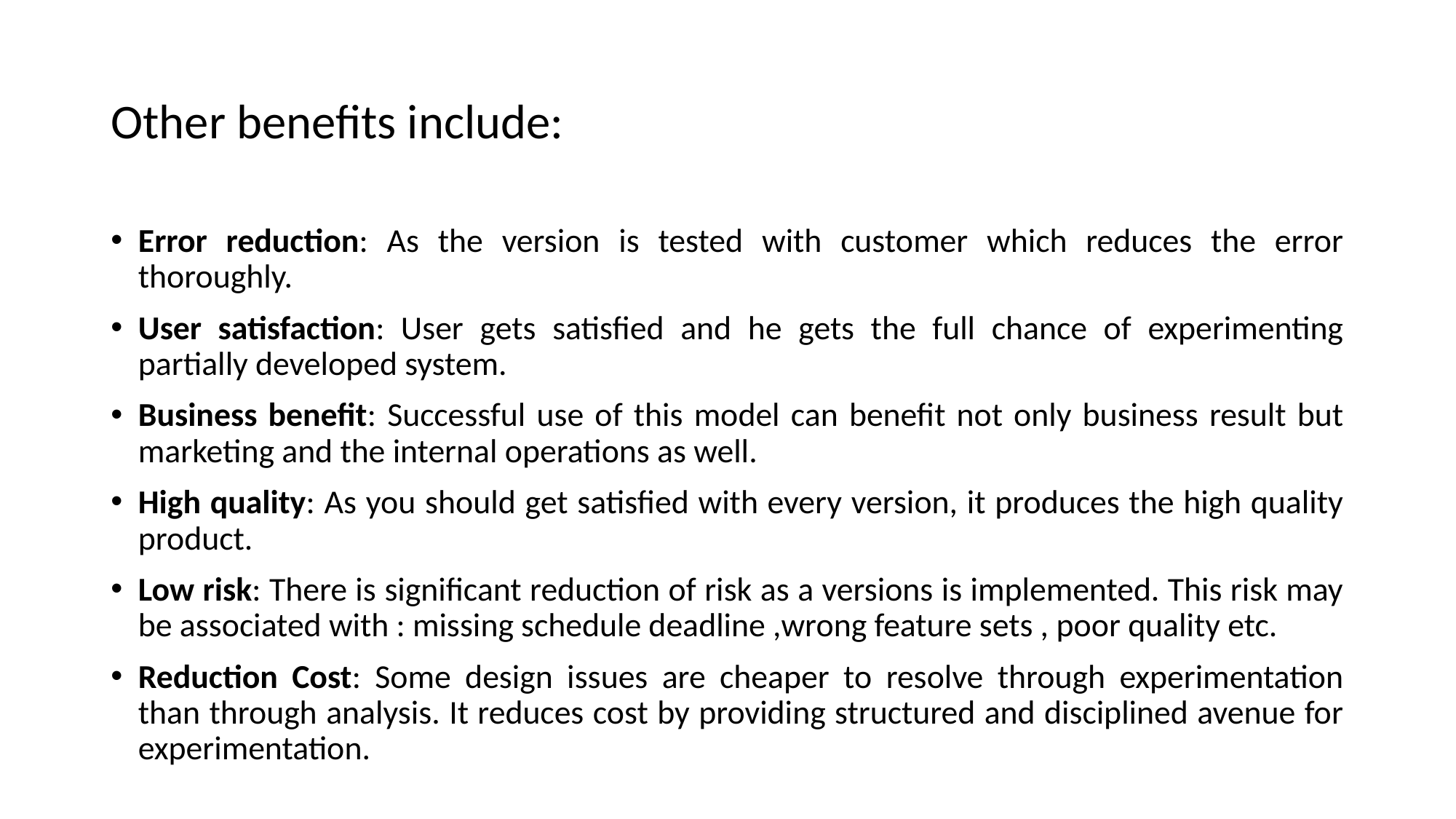

# Other benefits include:
Error reduction: As the version is tested with customer which reduces the error thoroughly.
User satisfaction: User gets satisfied and he gets the full chance of experimenting partially developed system.
Business benefit: Successful use of this model can benefit not only business result but marketing and the internal operations as well.
High quality: As you should get satisfied with every version, it produces the high quality product.
Low risk: There is significant reduction of risk as a versions is implemented. This risk may be associated with : missing schedule deadline ,wrong feature sets , poor quality etc.
Reduction Cost: Some design issues are cheaper to resolve through experimentation than through analysis. It reduces cost by providing structured and disciplined avenue for experimentation.